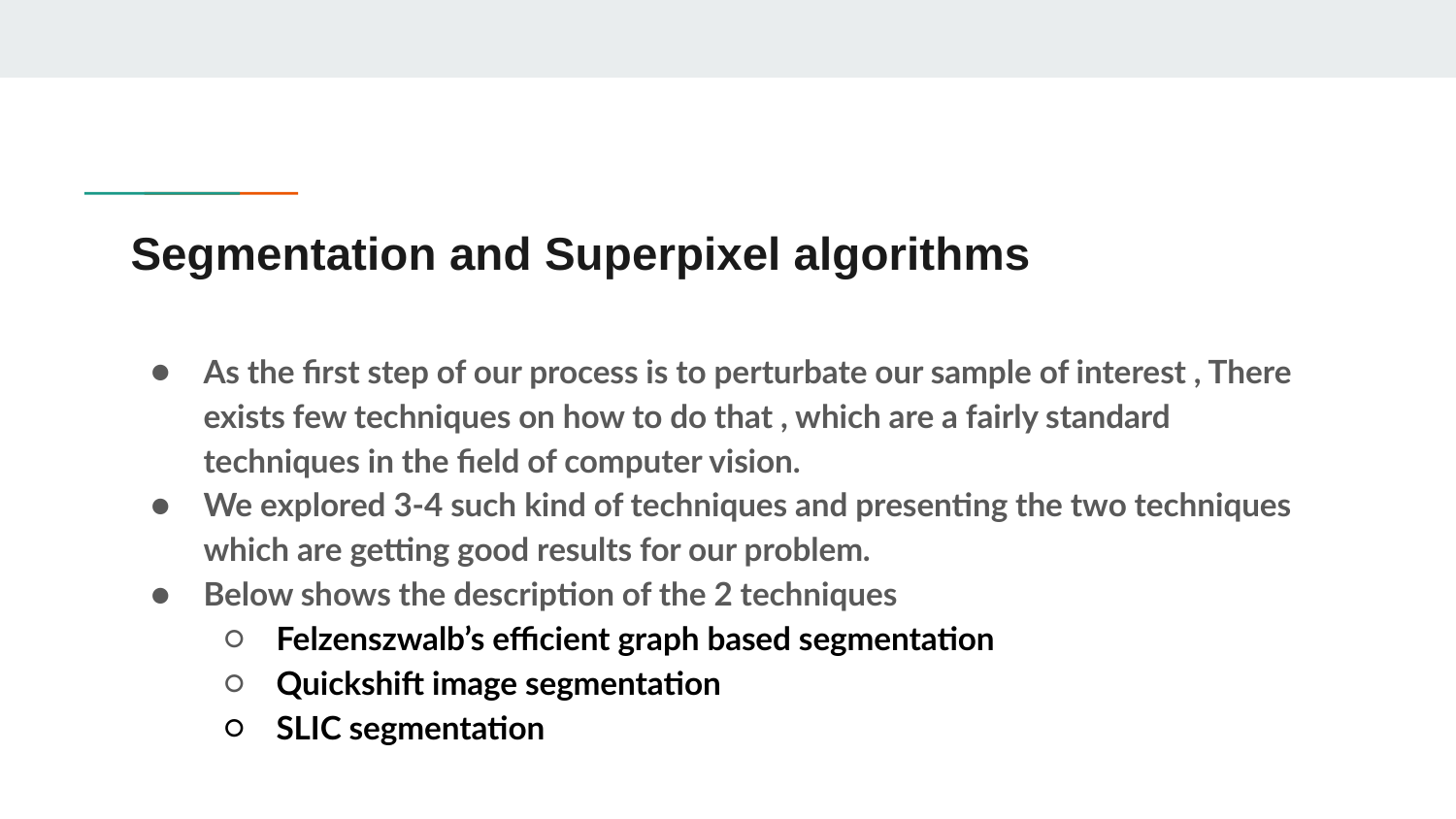

# Segmentation and Superpixel algorithms
As the first step of our process is to perturbate our sample of interest , There exists few techniques on how to do that , which are a fairly standard techniques in the field of computer vision.
We explored 3-4 such kind of techniques and presenting the two techniques which are getting good results for our problem.
Below shows the description of the 2 techniques
Felzenszwalb’s efficient graph based segmentation
Quickshift image segmentation
SLIC segmentation